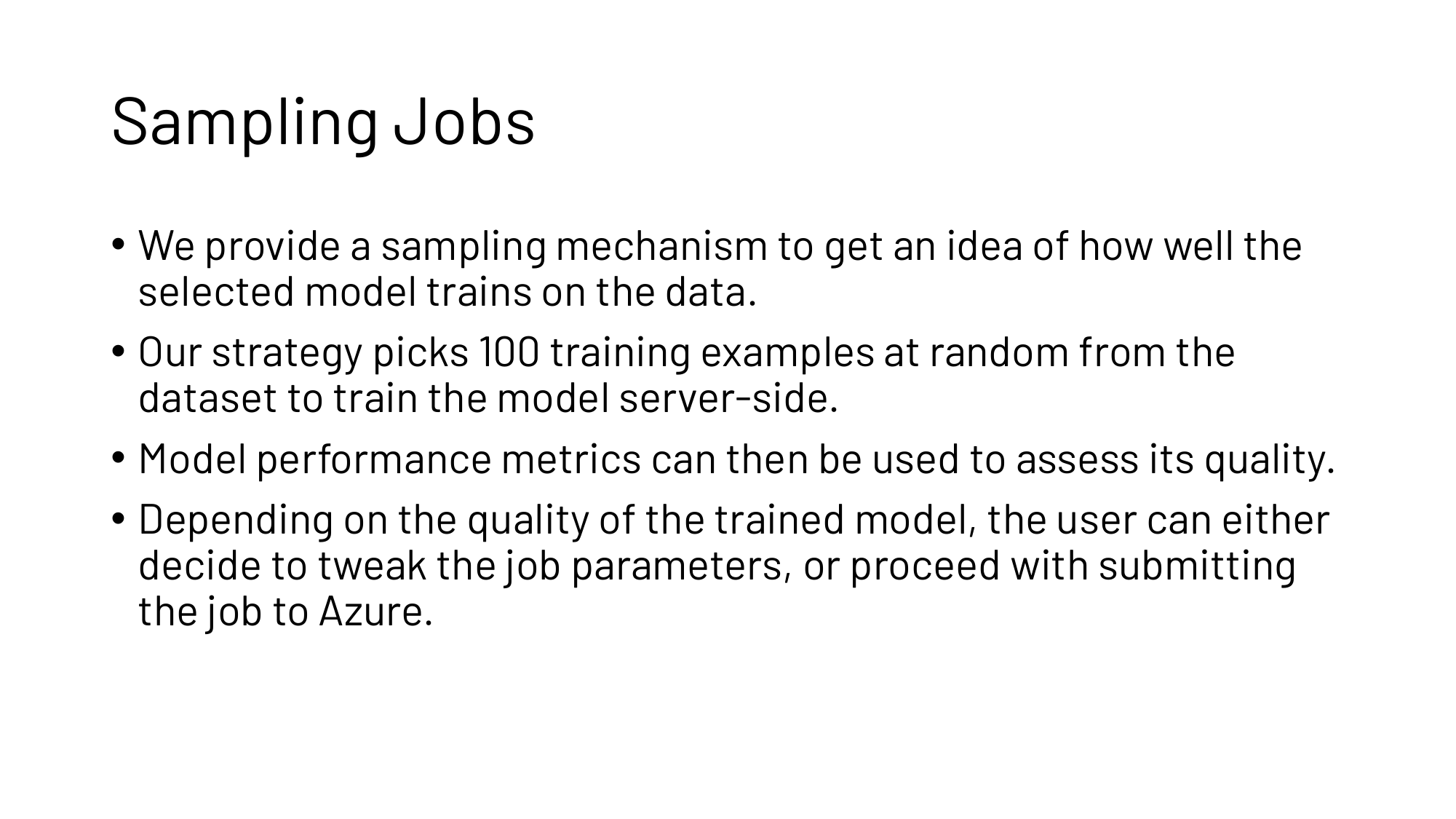

# Sampling Jobs
We provide a sampling mechanism to get an idea of how well the selected model trains on the data.
Our strategy picks 100 training examples at random from the dataset to train the model server-side.
Model performance metrics can then be used to assess its quality.
Depending on the quality of the trained model, the user can either decide to tweak the job parameters, or proceed with submitting the job to Azure.